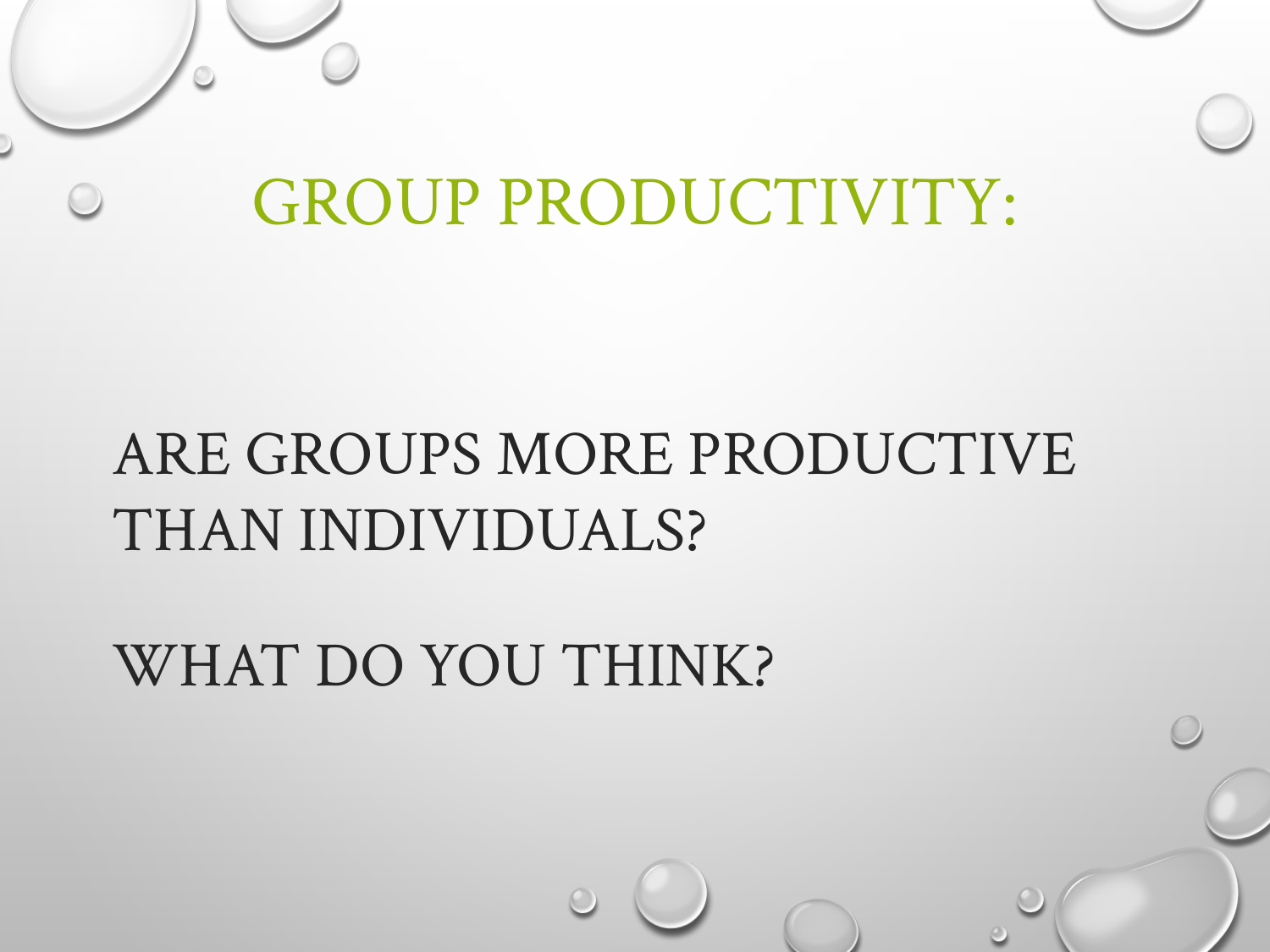

# Group Productivity:

Are groups more productive than individuals?

What do you think?